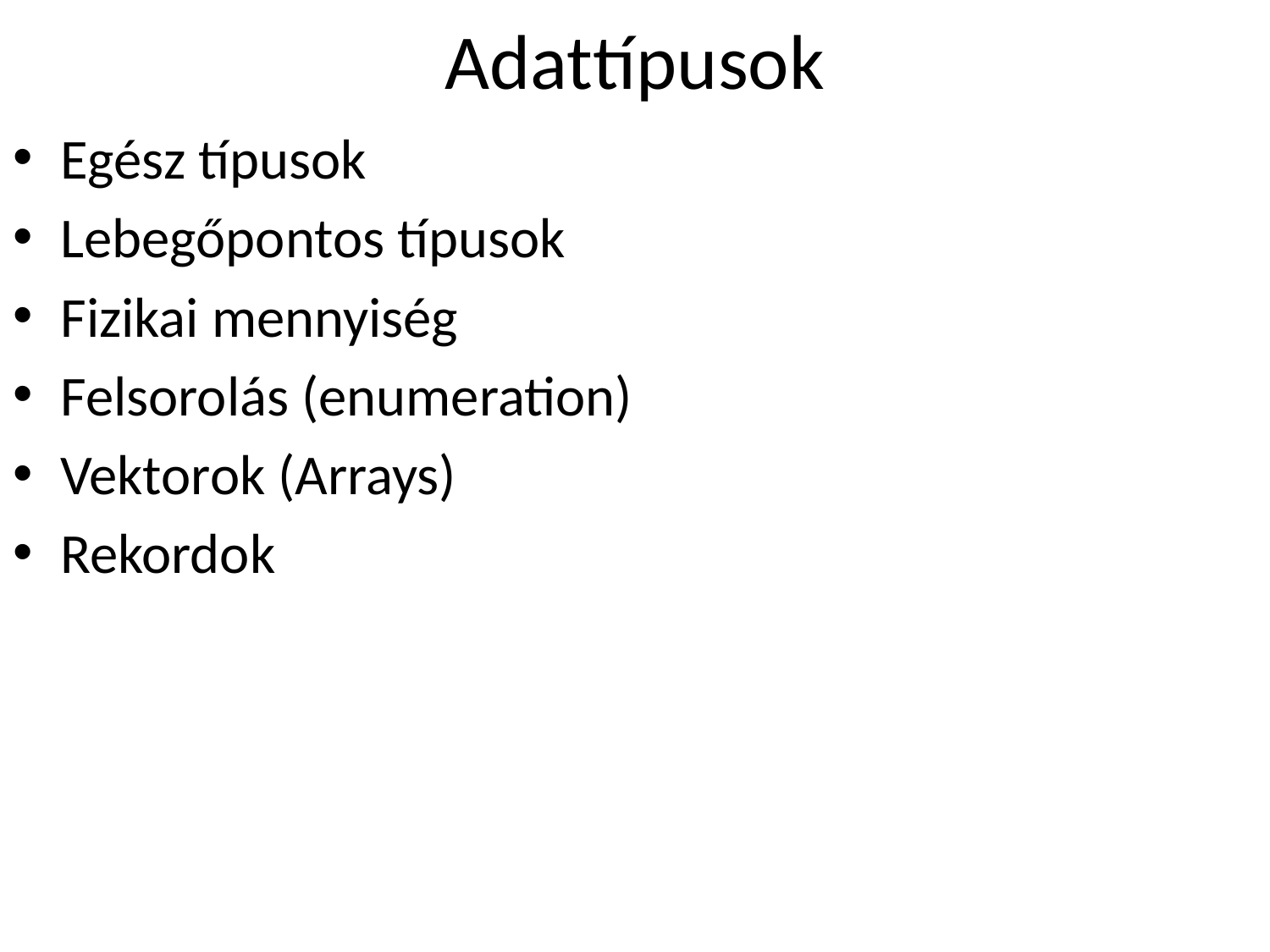

# Adattípusok
Egész típusok
Lebegőpontos típusok
Fizikai mennyiség
Felsorolás (enumeration)
Vektorok (Arrays)
Rekordok